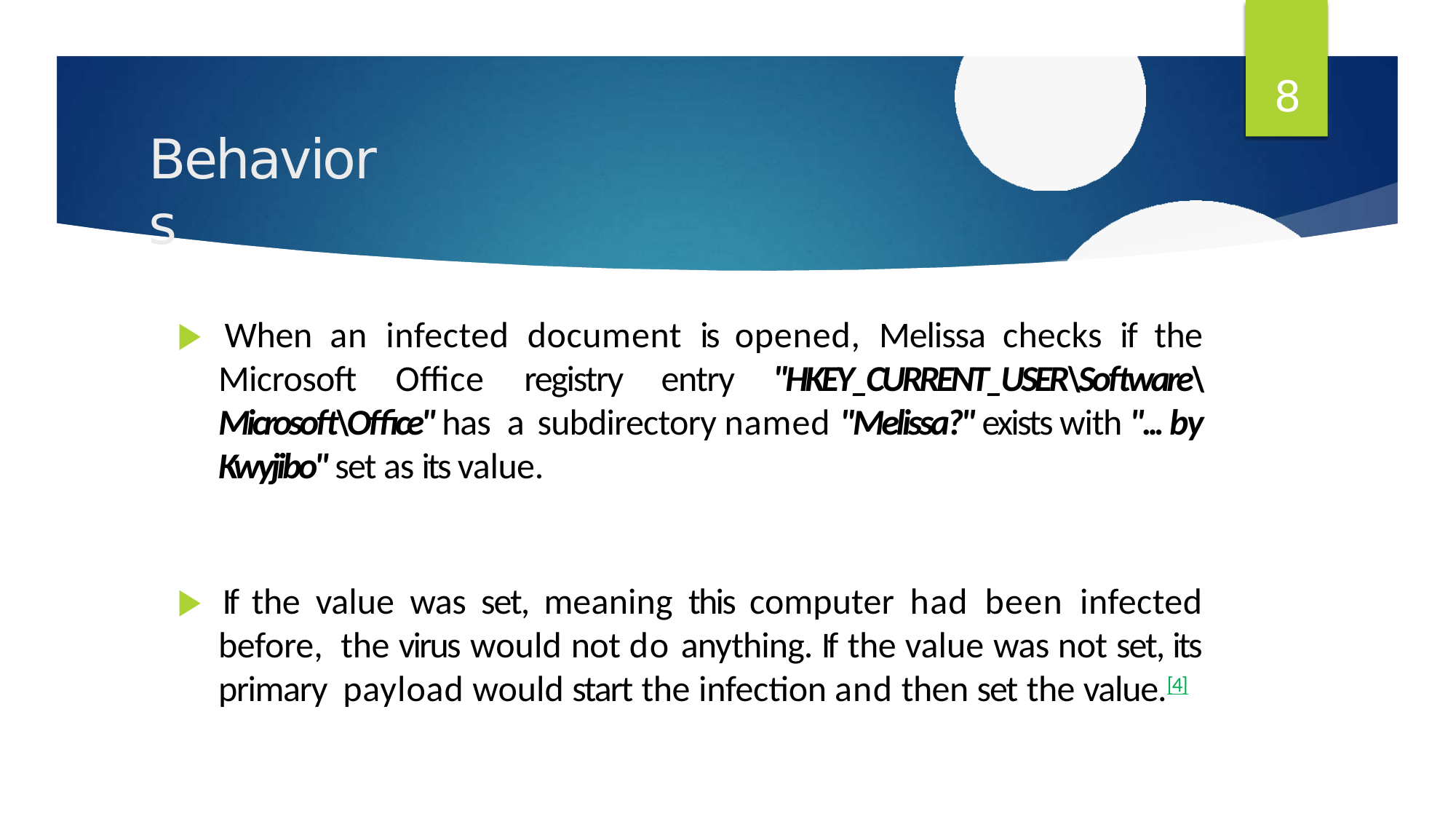

8
# Behaviors
▶ When an infected document is opened, Melissa checks if the Microsoft Office registry entry "HKEY_CURRENT_USER\Software\Microsoft\Office" has  a subdirectory named "Melissa?" exists with "... by Kwyjibo" set as its value.

▶ If the value was set, meaning this computer had been infected before,  the virus would not do anything. If the value was not set, its primary  payload would start the infection and then set the value.[4]